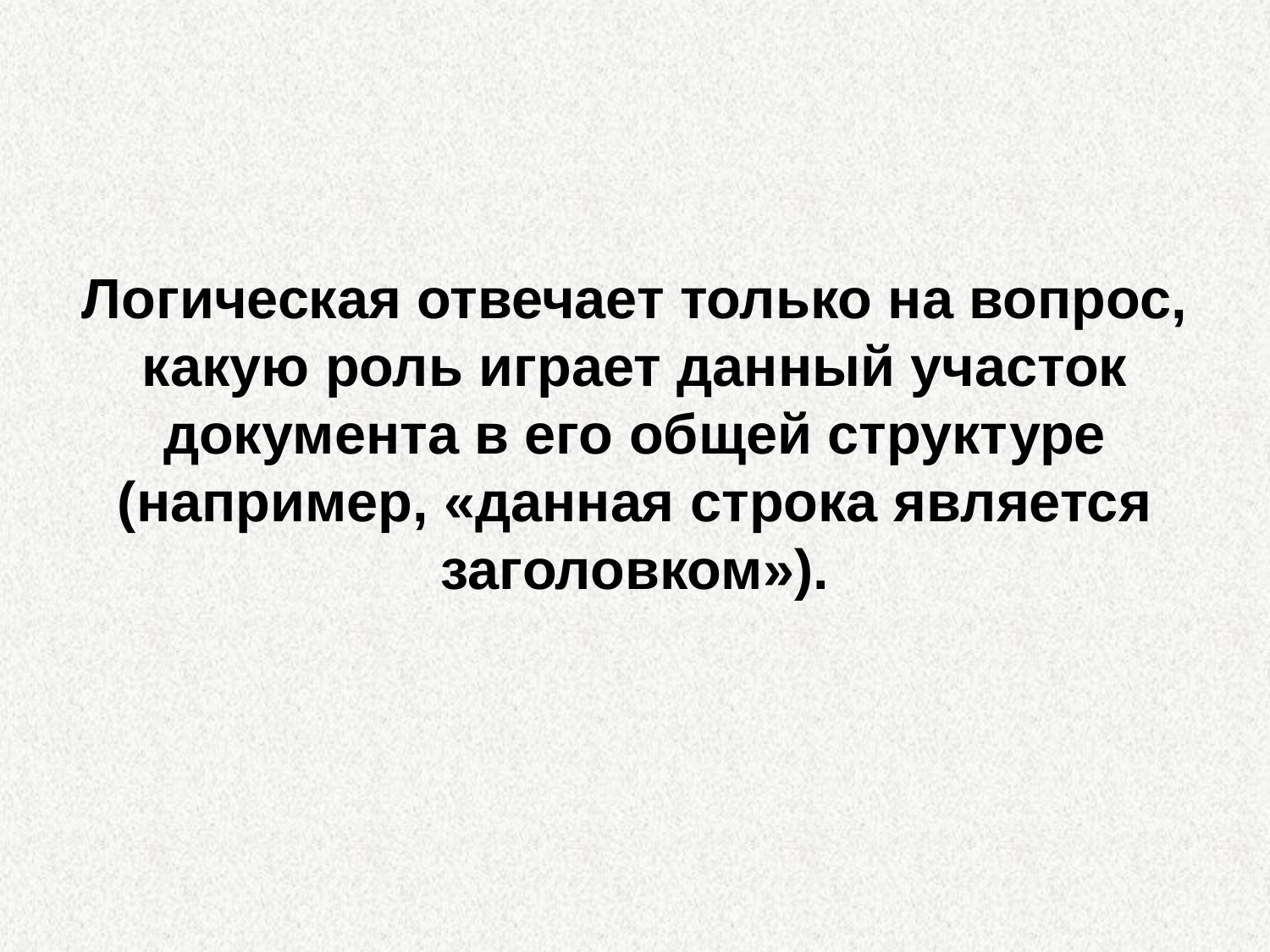

Логическая отвечает только на вопрос, какую роль играет данный участок документа в его общей структуре (например, «данная строка является заголовком»).